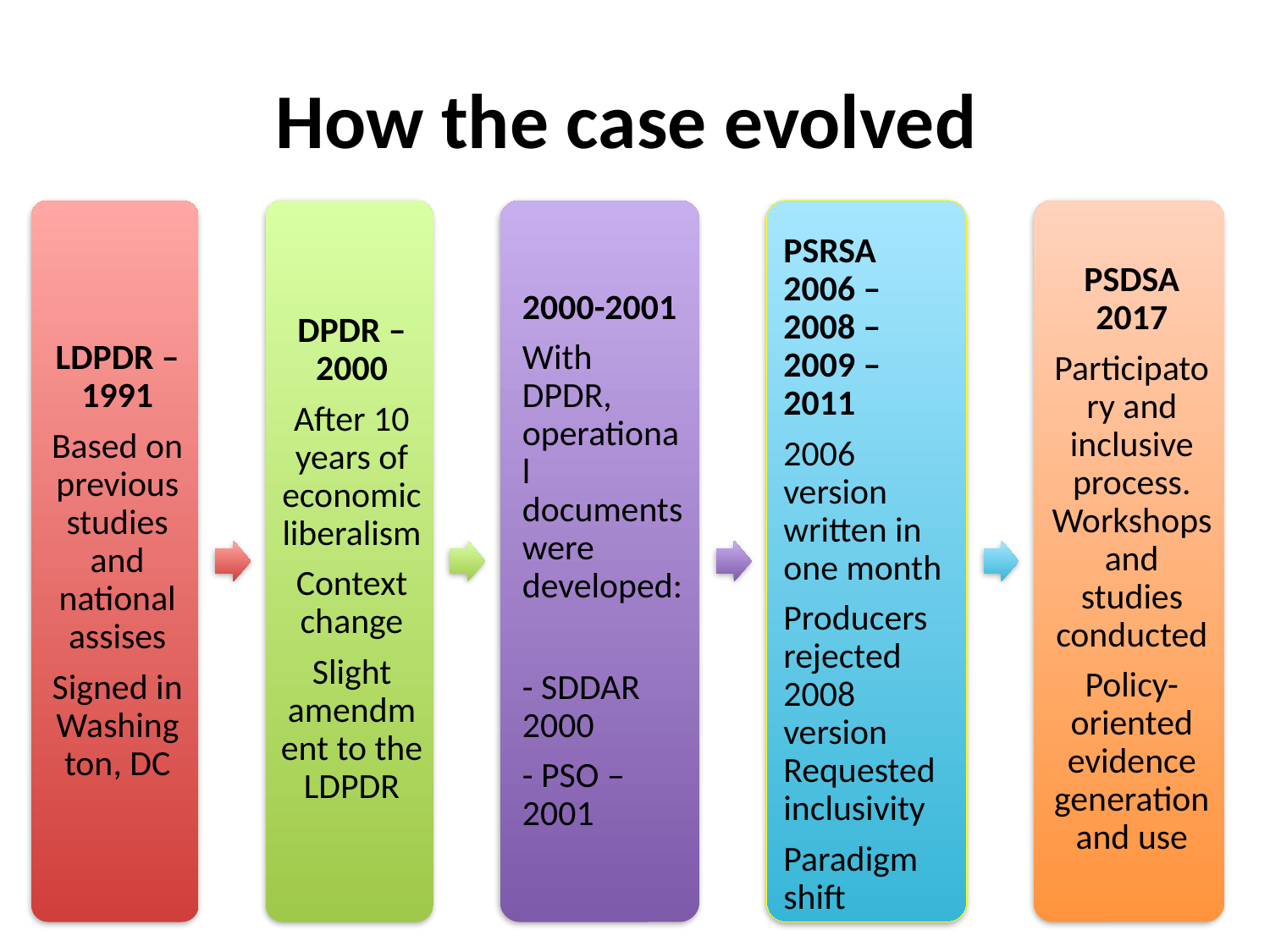

# How the case evolved
LDPDR – 1991
Based on previous studies and national assises
Signed in Washington, DC

DPDR – 2000
After 10 years of economic liberalism
Context change
Slight amendment to the LDPDR

2000-2001
With DPDR, operational documents were developed:

- SDDAR 2000
- PSO – 2001

PSRSA 2006 – 2008 – 2009 – 2011
2006 version written in one month
Producers rejected 2008 version Requested inclusivity
Paradigm shift

PSDSA 2017
Participatory and inclusive process. Workshops and studies conducted
Policy-oriented evidence generation and use

3